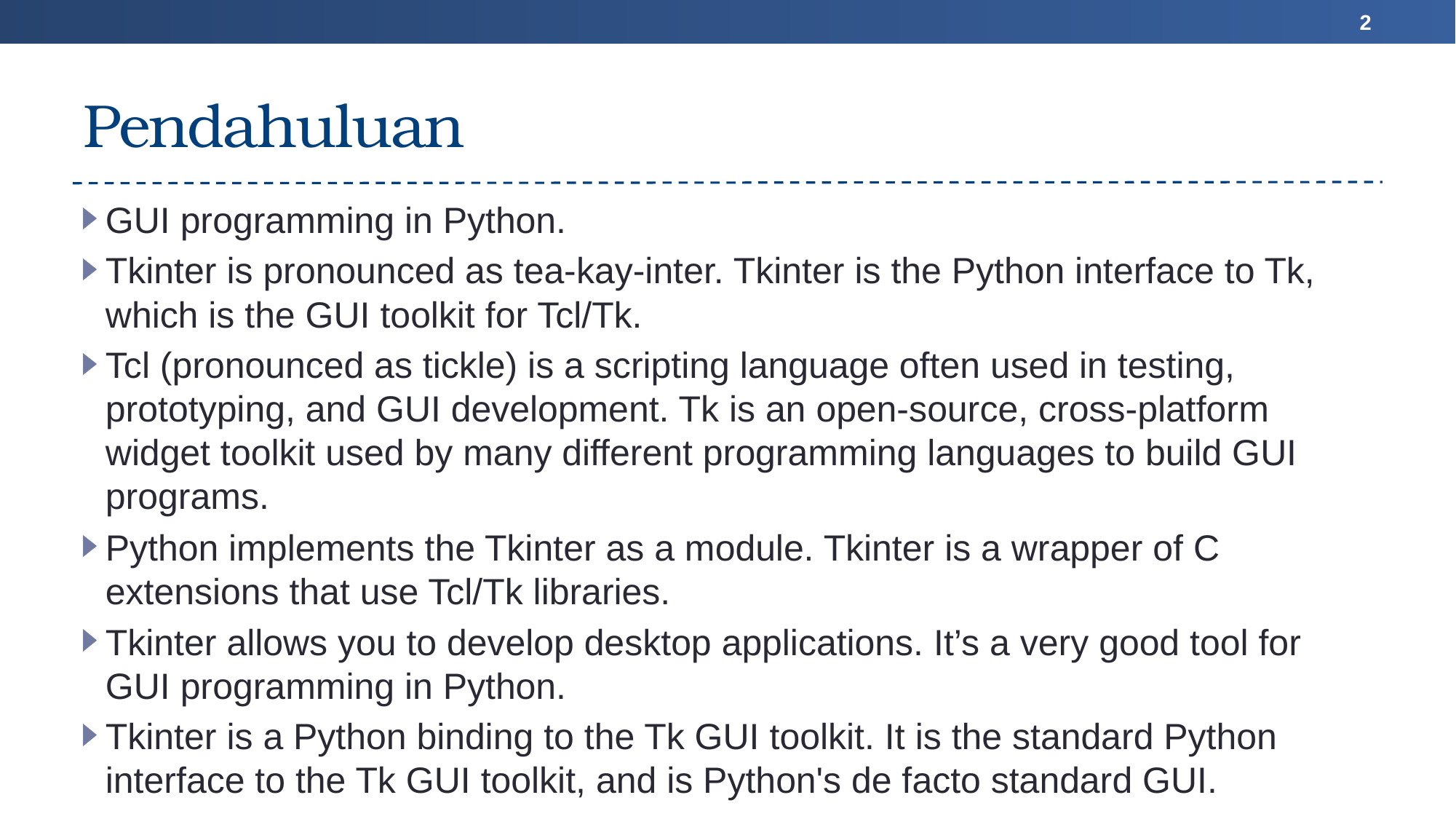

2
# Pendahuluan
GUI programming in Python.
Tkinter is pronounced as tea-kay-inter. Tkinter is the Python interface to Tk, which is the GUI toolkit for Tcl/Tk.
Tcl (pronounced as tickle) is a scripting language often used in testing, prototyping, and GUI development. Tk is an open-source, cross-platform widget toolkit used by many different programming languages to build GUI programs.
Python implements the Tkinter as a module. Tkinter is a wrapper of C extensions that use Tcl/Tk libraries.
Tkinter allows you to develop desktop applications. It’s a very good tool for GUI programming in Python.
Tkinter is a Python binding to the Tk GUI toolkit. It is the standard Python interface to the Tk GUI toolkit, and is Python's de facto standard GUI.